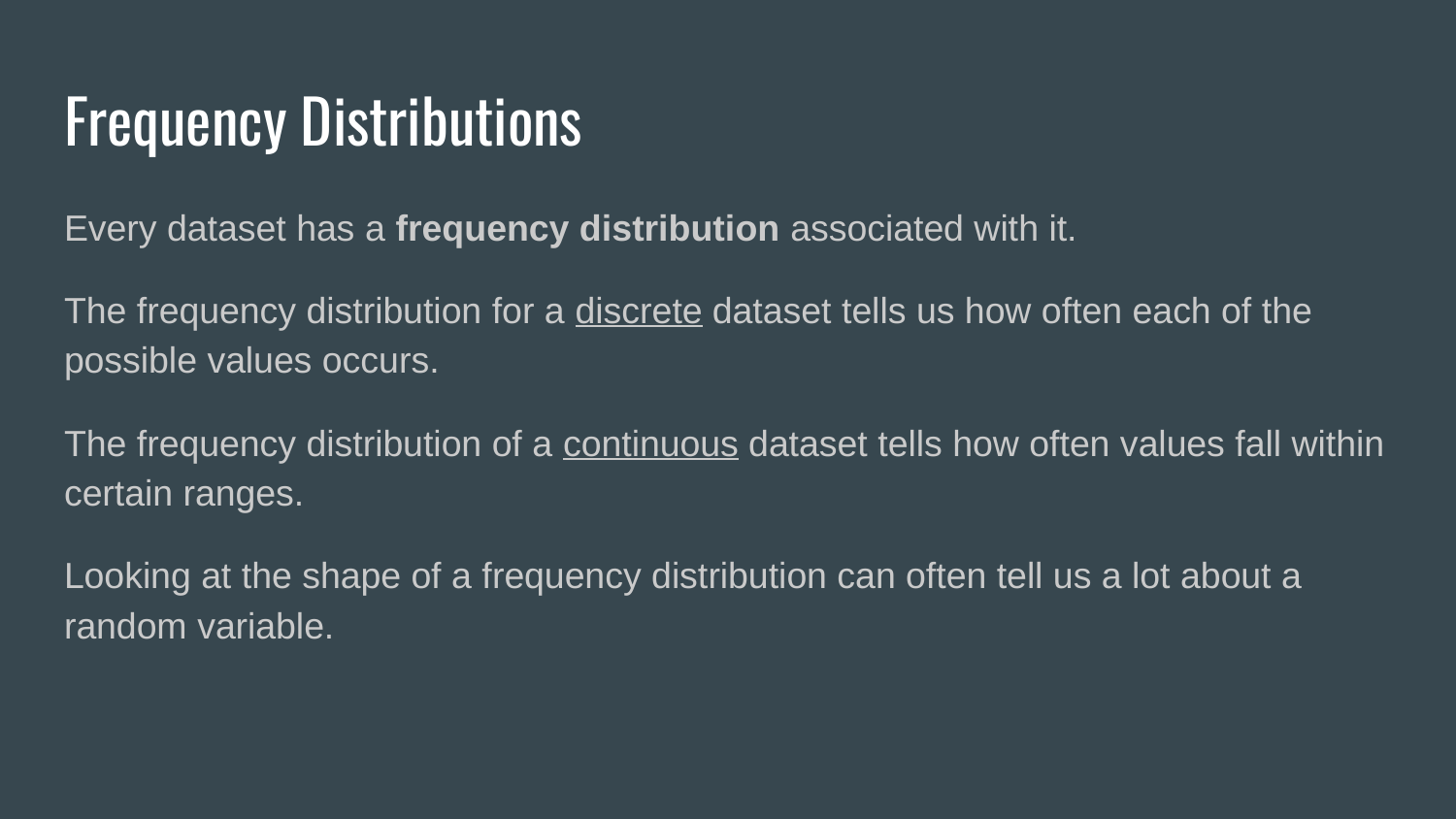

# Frequency Distributions
Every dataset has a frequency distribution associated with it.
The frequency distribution for a discrete dataset tells us how often each of the possible values occurs.
The frequency distribution of a continuous dataset tells how often values fall within certain ranges.
Looking at the shape of a frequency distribution can often tell us a lot about a random variable.